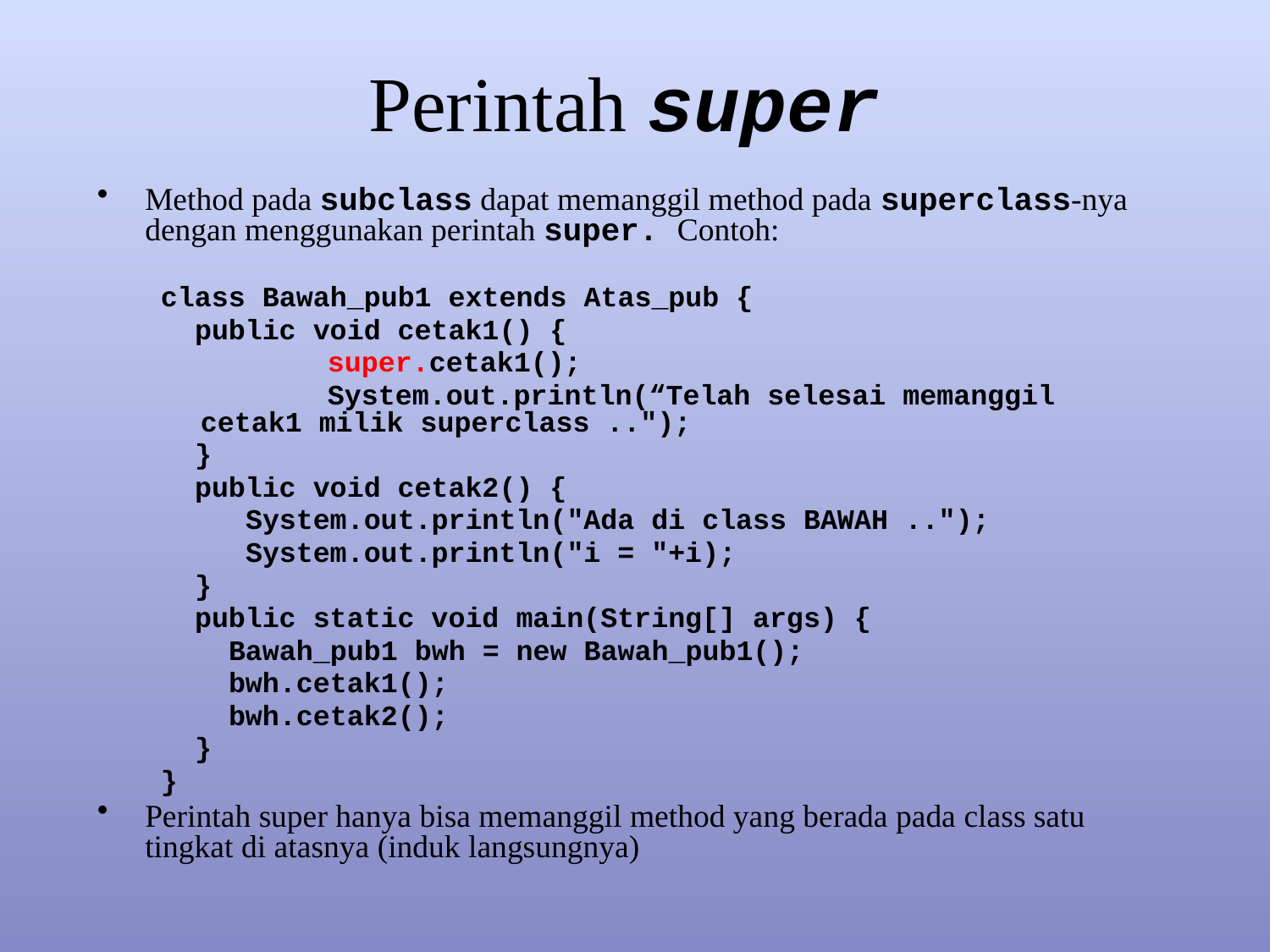

# Perintah super
Method pada subclass dapat memanggil method pada superclass-nya dengan menggunakan perintah super. Contoh:

class Bawah_pub1 extends Atas_pub {
  public void cetak1() {
		super.cetak1();
		System.out.println(“Telah selesai memanggil cetak1 milik superclass ..");
  }
  public void cetak2() {
     System.out.println("Ada di class BAWAH ..");
     System.out.println("i = "+i);
  }
  public static void main(String[] args) {
    Bawah_pub1 bwh = new Bawah_pub1();
    bwh.cetak1();
    bwh.cetak2();
  }
}
Perintah super hanya bisa memanggil method yang berada pada class satu tingkat di atasnya (induk langsungnya)